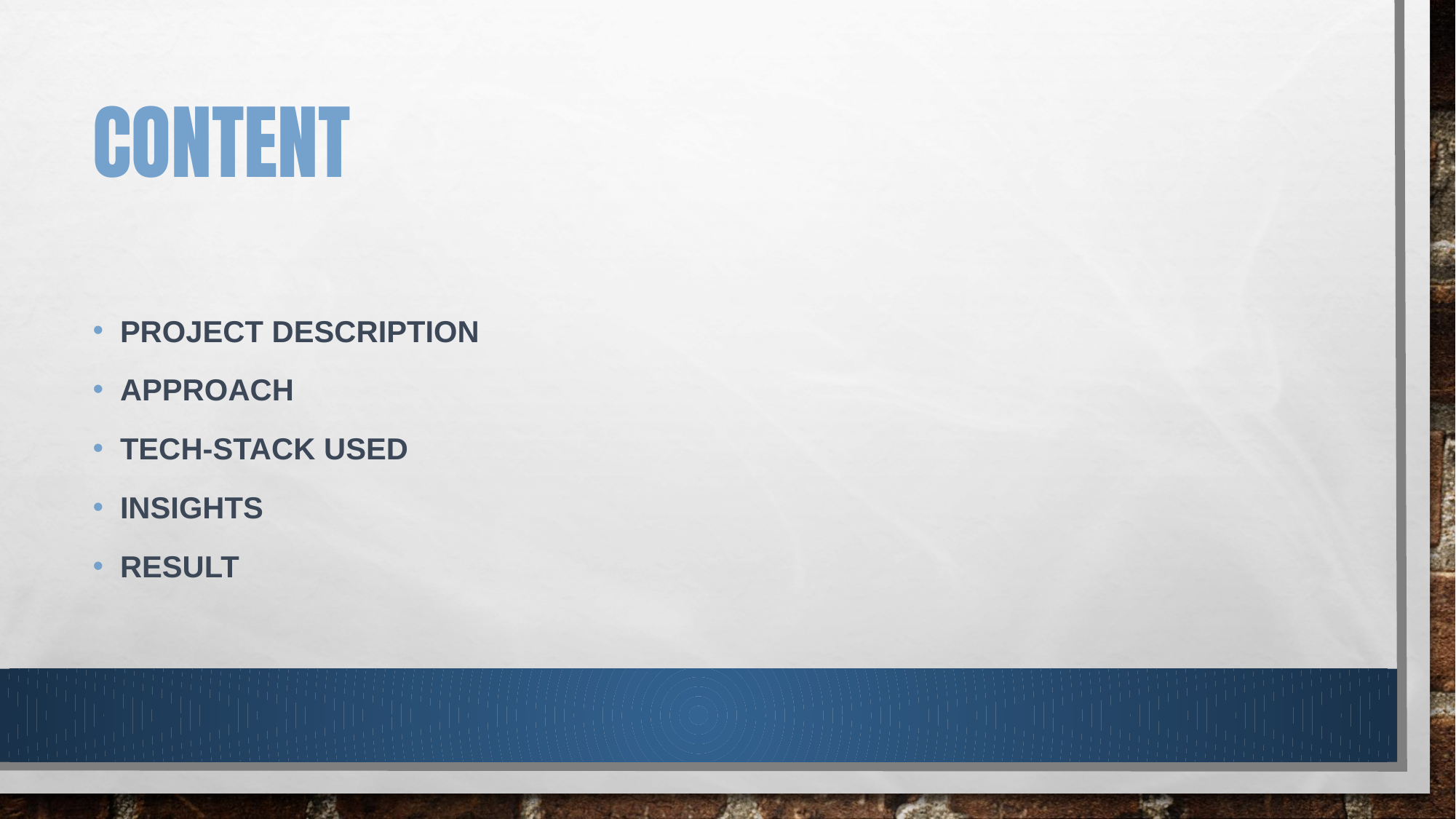

# CONTENT
PROJECT DESCRIPTION
APPROACH
TECH-STACK USED
INSIGHTS
RESULT